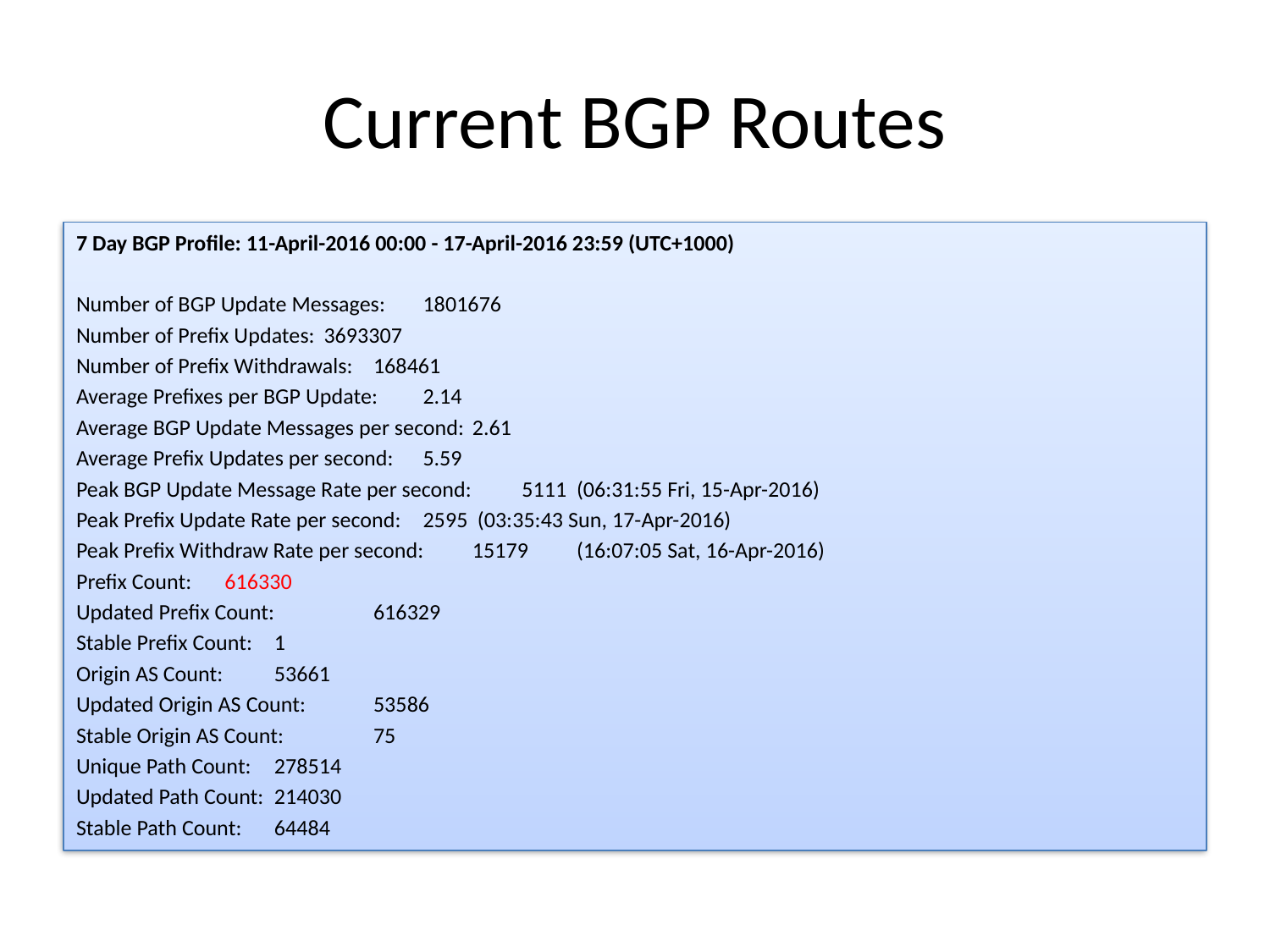

# Current BGP Routes
7 Day BGP Profile: 11-April-2016 00:00 - 17-April-2016 23:59 (UTC+1000)

Number of BGP Update Messages: 	1801676
Number of Prefix Updates: 	3693307
Number of Prefix Withdrawals: 	168461
Average Prefixes per BGP Update: 	2.14
Average BGP Update Messages per second: 	2.61
Average Prefix Updates per second: 	5.59
Peak BGP Update Message Rate per second: 	5111	 (06:31:55 Fri, 15-Apr-2016)
Peak Prefix Update Rate per second: 	2595	 (03:35:43 Sun, 17-Apr-2016)
Peak Prefix Withdraw Rate per second: 	15179	 (16:07:05 Sat, 16-Apr-2016)
Prefix Count: 			616330
Updated Prefix Count: 		616329
Stable Prefix Count: 		1
Origin AS Count: 		53661
Updated Origin AS Count: 		53586
Stable Origin AS Count: 		75
Unique Path Count: 		278514
Updated Path Count: 		214030
Stable Path Count: 		64484